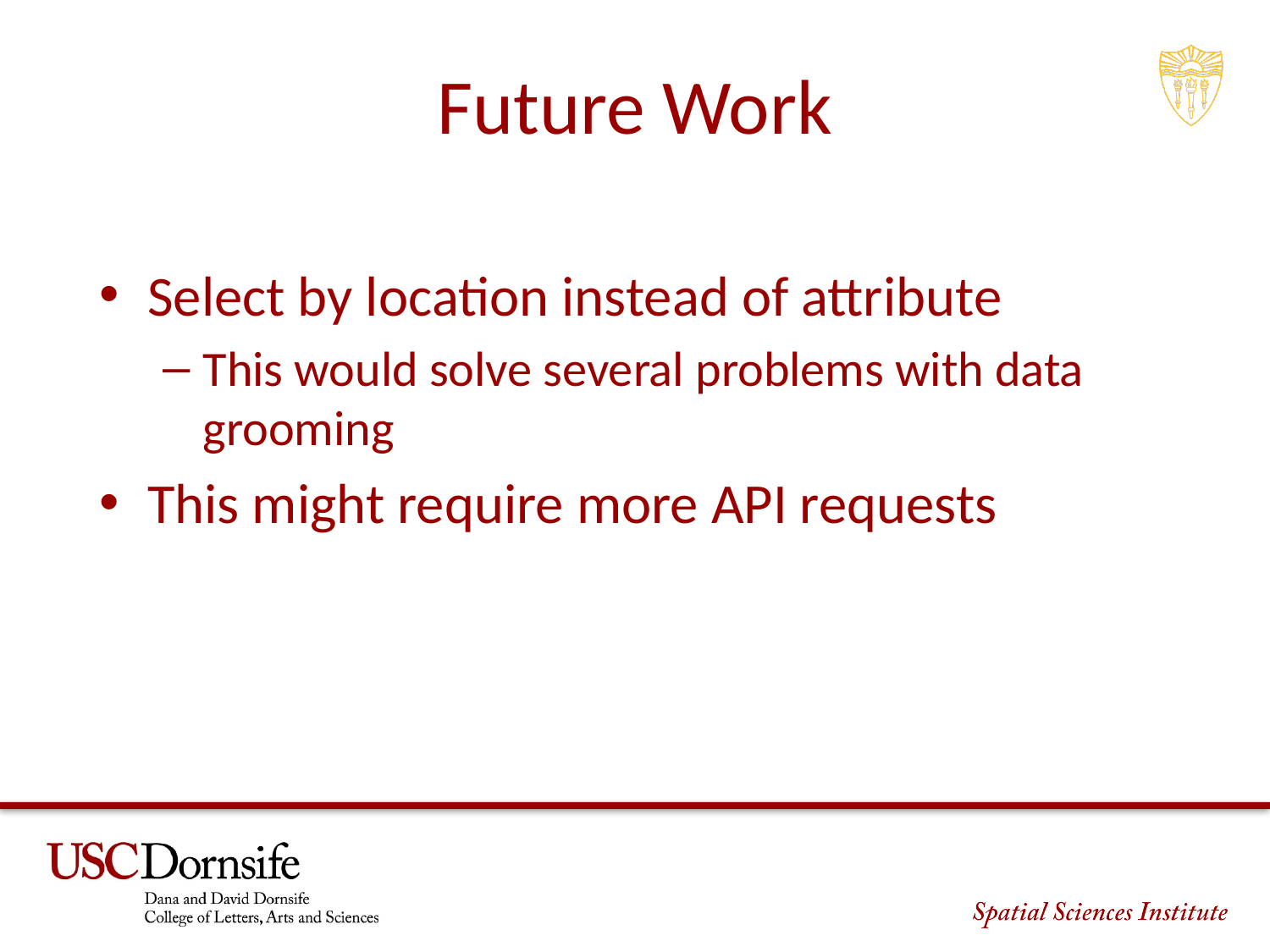

# Future Work
Select by location instead of attribute
This would solve several problems with data grooming
This might require more API requests